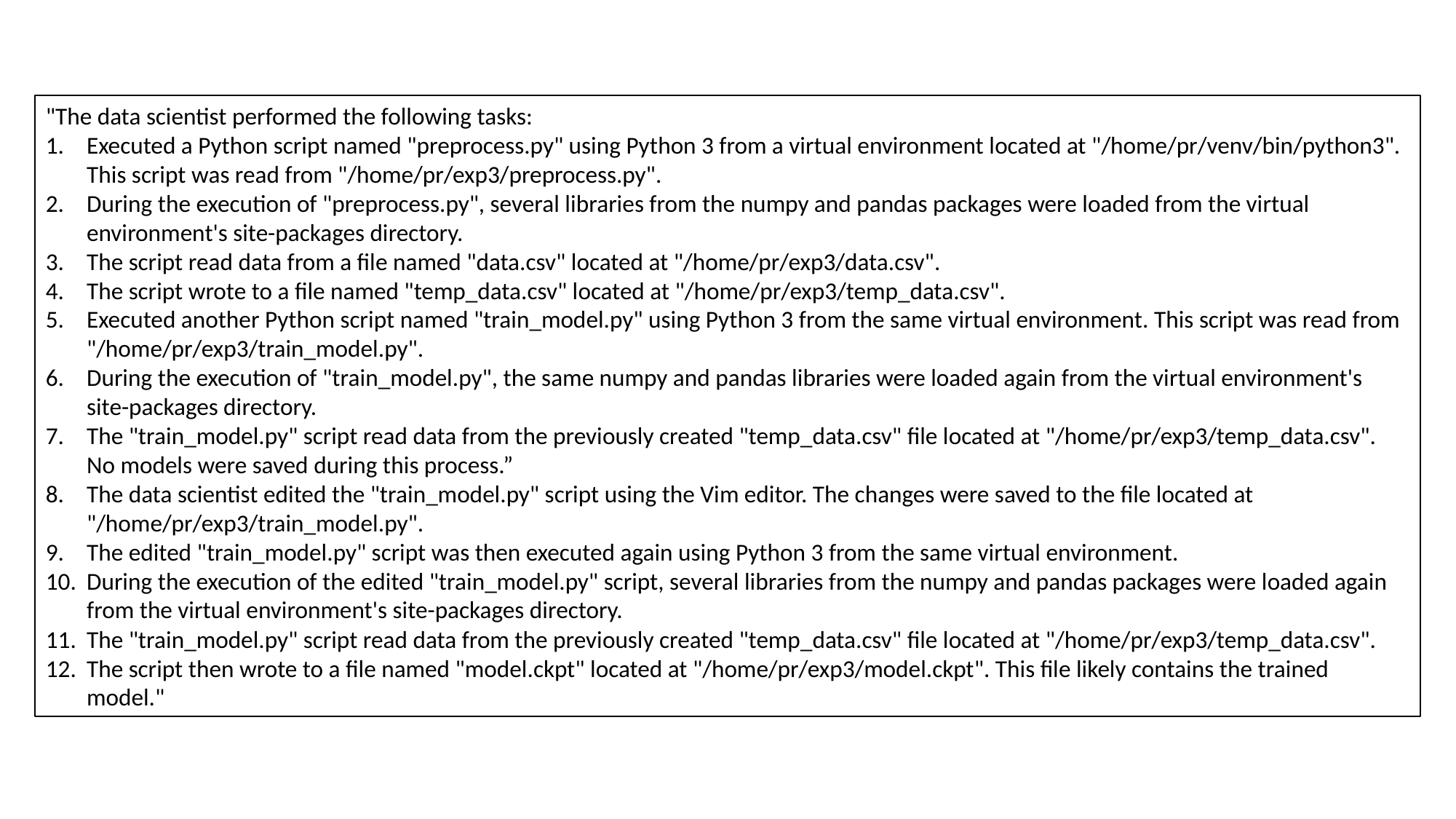

"The data scientist performed the following tasks:
Executed a Python script named "preprocess.py" using Python 3 from a virtual environment located at "/home/pr/venv/bin/python3". This script was read from "/home/pr/exp3/preprocess.py".
During the execution of "preprocess.py", several libraries from the numpy and pandas packages were loaded from the virtual environment's site-packages directory.
The script read data from a file named "data.csv" located at "/home/pr/exp3/data.csv".
The script wrote to a file named "temp_data.csv" located at "/home/pr/exp3/temp_data.csv".
Executed another Python script named "train_model.py" using Python 3 from the same virtual environment. This script was read from "/home/pr/exp3/train_model.py".
During the execution of "train_model.py", the same numpy and pandas libraries were loaded again from the virtual environment's site-packages directory.
The "train_model.py" script read data from the previously created "temp_data.csv" file located at "/home/pr/exp3/temp_data.csv". No models were saved during this process.”
The data scientist edited the "train_model.py" script using the Vim editor. The changes were saved to the file located at "/home/pr/exp3/train_model.py".
The edited "train_model.py" script was then executed again using Python 3 from the same virtual environment.
During the execution of the edited "train_model.py" script, several libraries from the numpy and pandas packages were loaded again from the virtual environment's site-packages directory.
The "train_model.py" script read data from the previously created "temp_data.csv" file located at "/home/pr/exp3/temp_data.csv".
The script then wrote to a file named "model.ckpt" located at "/home/pr/exp3/model.ckpt". This file likely contains the trained model."